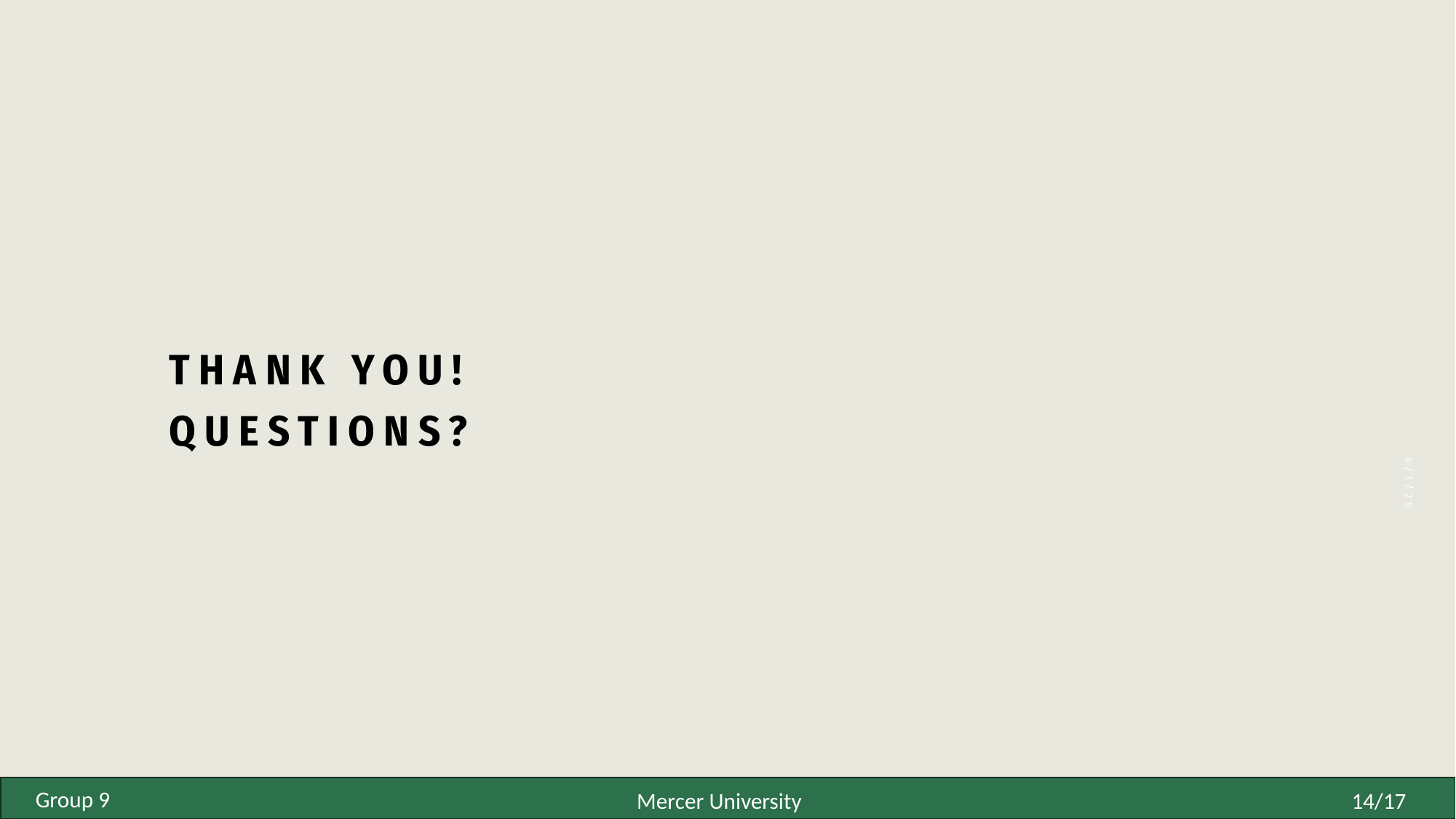

# Thank you! Questions?
6/1/25

Group 9
14/17

Mercer University